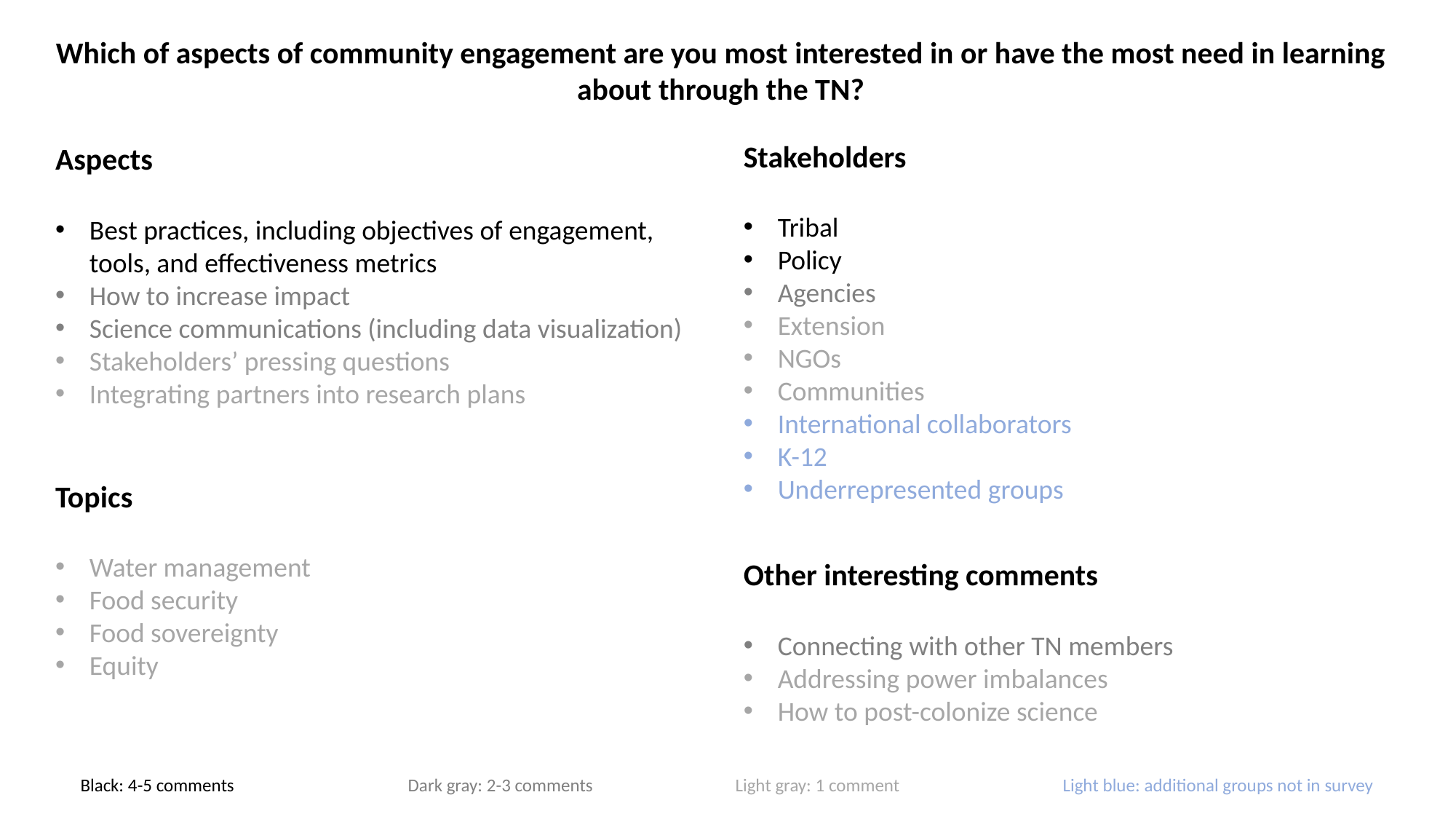

Which of aspects of community engagement are you most interested in or have the most need in learning about through the TN?
Stakeholders

Tribal
Policy
Agencies
Extension
NGOs
Communities
International collaborators
K-12
Underrepresented groups

Aspects

Best practices, including objectives of engagement, tools, and effectiveness metrics
How to increase impact
Science communications (including data visualization)
Stakeholders’ pressing questions
Integrating partners into research plans

Topics

Water management
Food security
Food sovereignty
Equity

Other interesting comments

Connecting with other TN members
Addressing power imbalances
How to post-colonize science

Black: 4-5 comments		Dark gray: 2-3 comments 		Light gray: 1 comment 		Light blue: additional groups not in survey